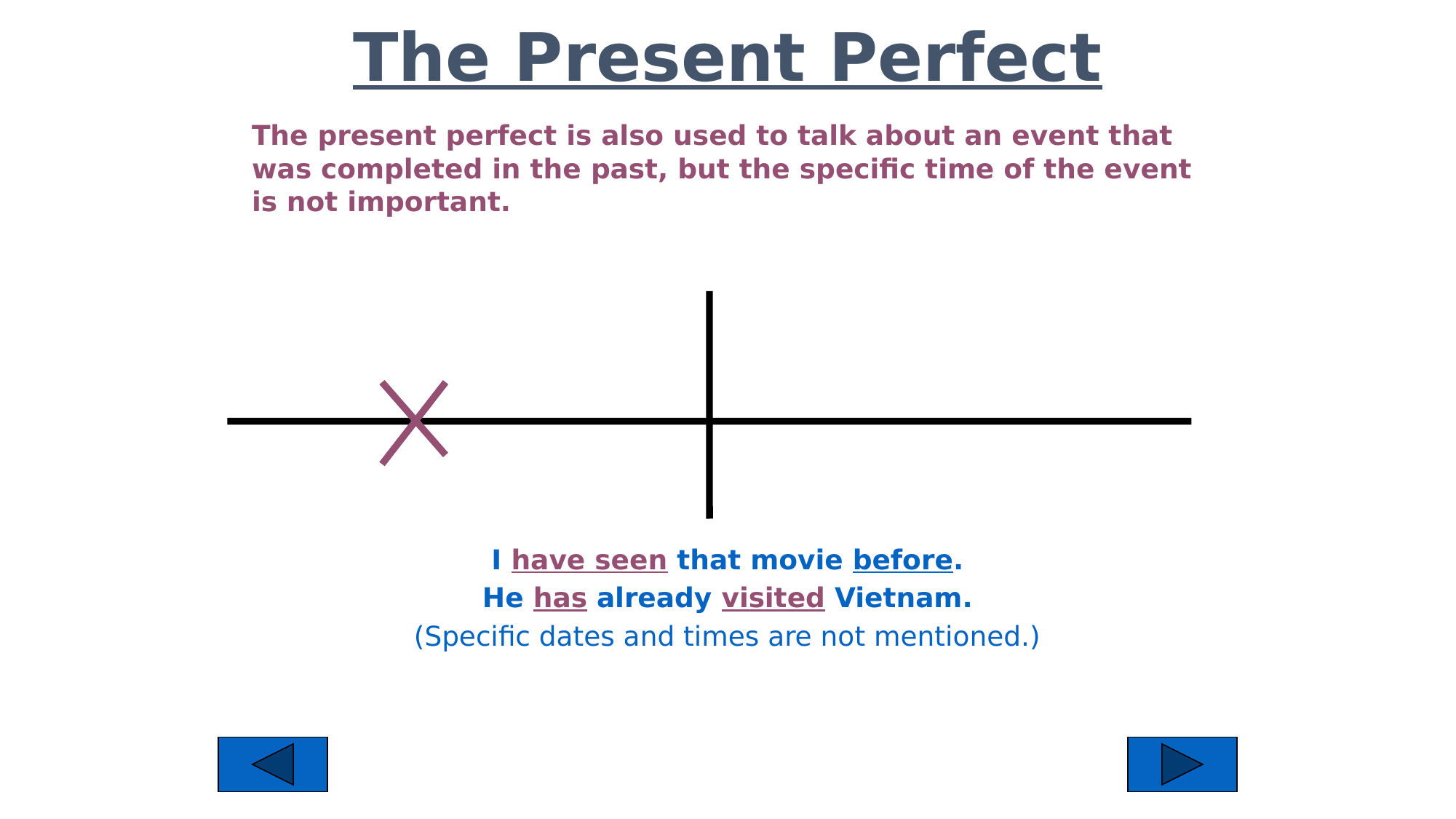

The Present Perfect
    	The present perfect is also used to talk about an event that was completed in the past, but the specific time of the event is not important.

I have seen that movie before.
He has already visited Vietnam.
(Specific dates and times are not mentioned.)